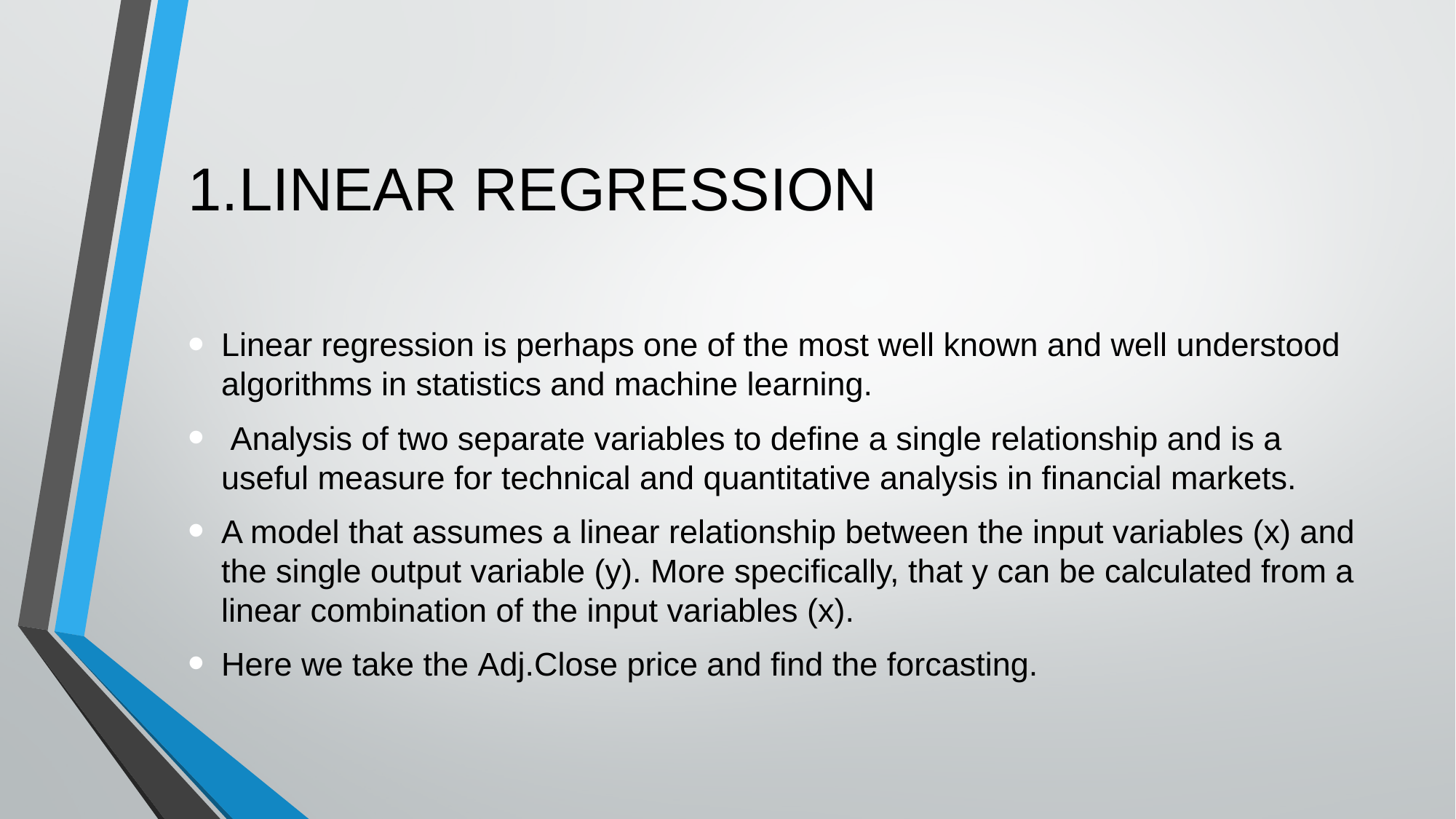

# 1.LINEAR REGRESSION
Linear regression is perhaps one of the most well known and well understood algorithms in statistics and machine learning.
 Analysis of two separate variables to define a single relationship and is a useful measure for technical and quantitative analysis in financial markets.
A model that assumes a linear relationship between the input variables (x) and the single output variable (y). More specifically, that y can be calculated from a linear combination of the input variables (x).
Here we take the Adj.Close price and find the forcasting.